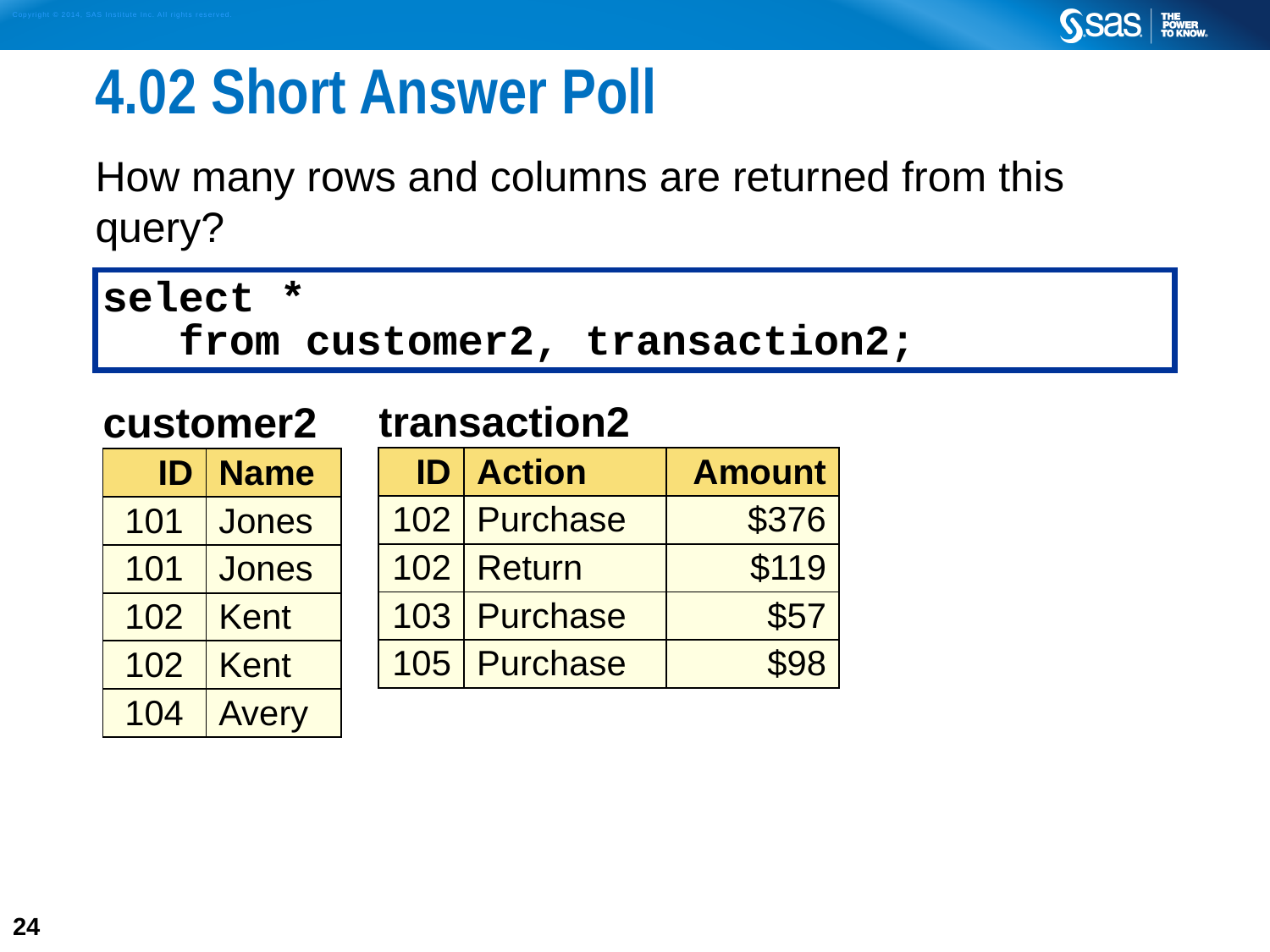

# 4.02 Short Answer Poll
How many rows and columns are returned from this query?

select *
   from customer2, transaction2;
| transaction2 |  |  |
| --- | --- | --- |
| ID | Action | Amount |
| 102 | Purchase | $376 |
| 102 | Return | $119 |
| 103 | Purchase | $57 |
| 105 | Purchase | $98 |
| customer2 |  |
| --- | --- |
| ID | Name |
| 101 | Jones |
| 101 | Jones |
| 102 | Kent |
| 102 | Kent |
| 104 | Avery |